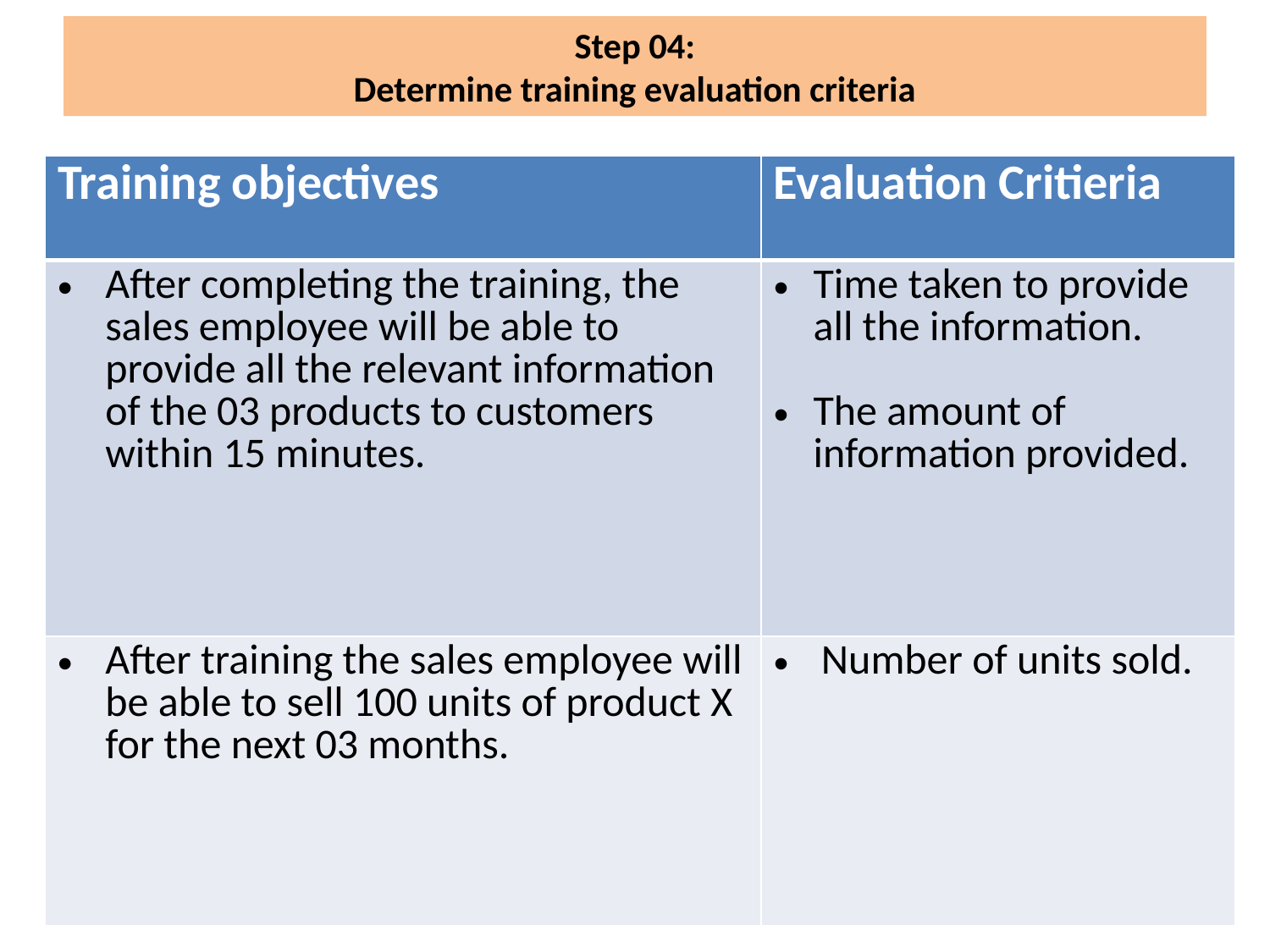

# Step 04: Determine training evaluation criteria
| Training objectives | Evaluation Critieria |
| --- | --- |
| After completing the training, the sales employee will be able to provide all the relevant information of the 03 products to customers within 15 minutes. | Time taken to provide all the information. The amount of information provided. |
| After training the sales employee will be able to sell 100 units of product X for the next 03 months. | Number of units sold. |